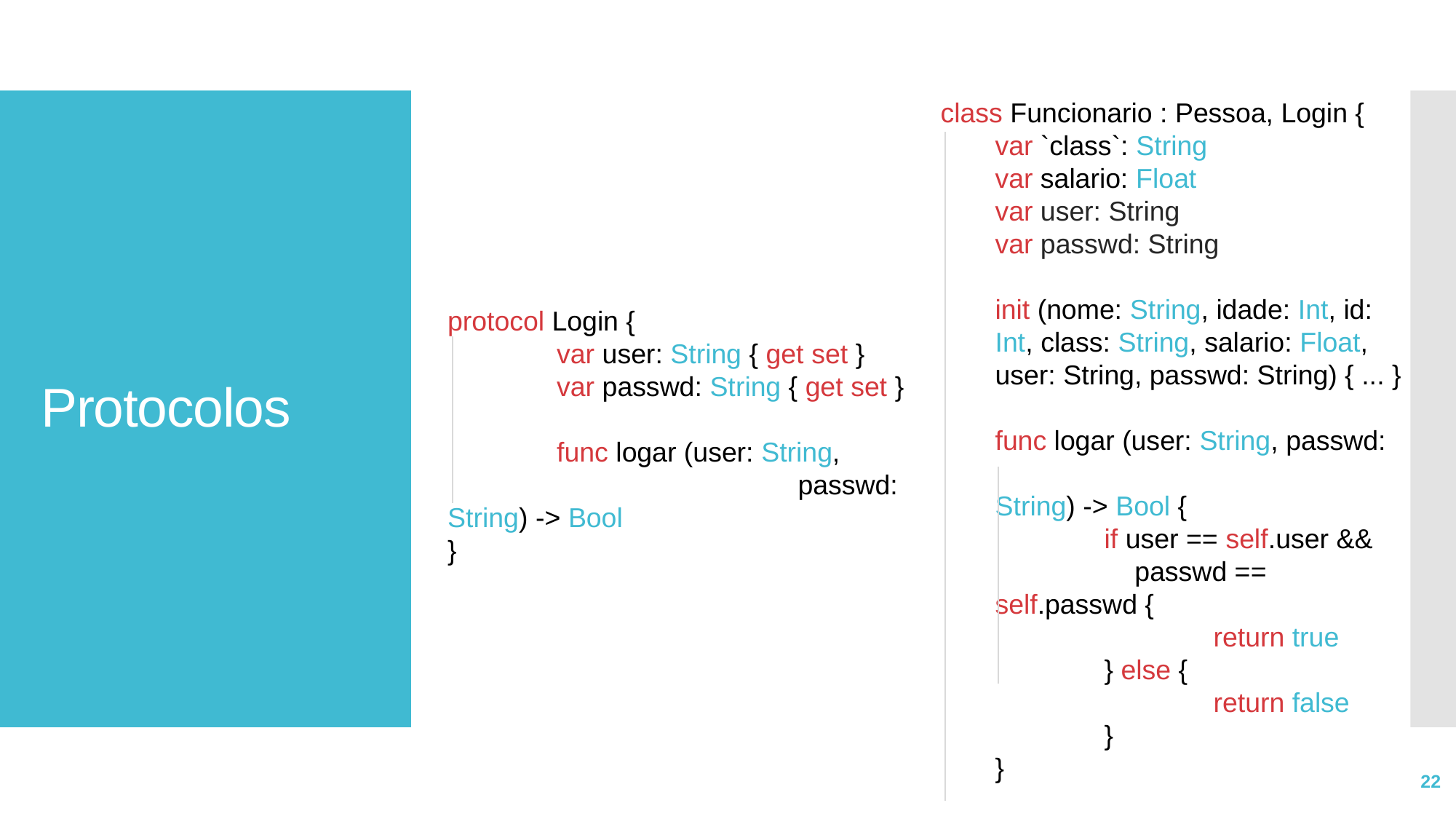

class Funcionario : Pessoa, Login {
var `class`: String
var salario: Float
var user: String
var passwd: String

init (nome: String, idade: Int, id: Int, class: String, salario: Float, user: String, passwd: String) { ... }

func logar (user: String, passwd: 			   String) -> Bool {
	if user == self.user &&
	    passwd == self.passwd {
		return true
	} else {
		return false
	}
}

// ...
# Protocolos
protocol Login {
	var user: String { get set }
	var passwd: String { get set }

	func logar (user: String,
			   passwd: String) -> Bool
}
22